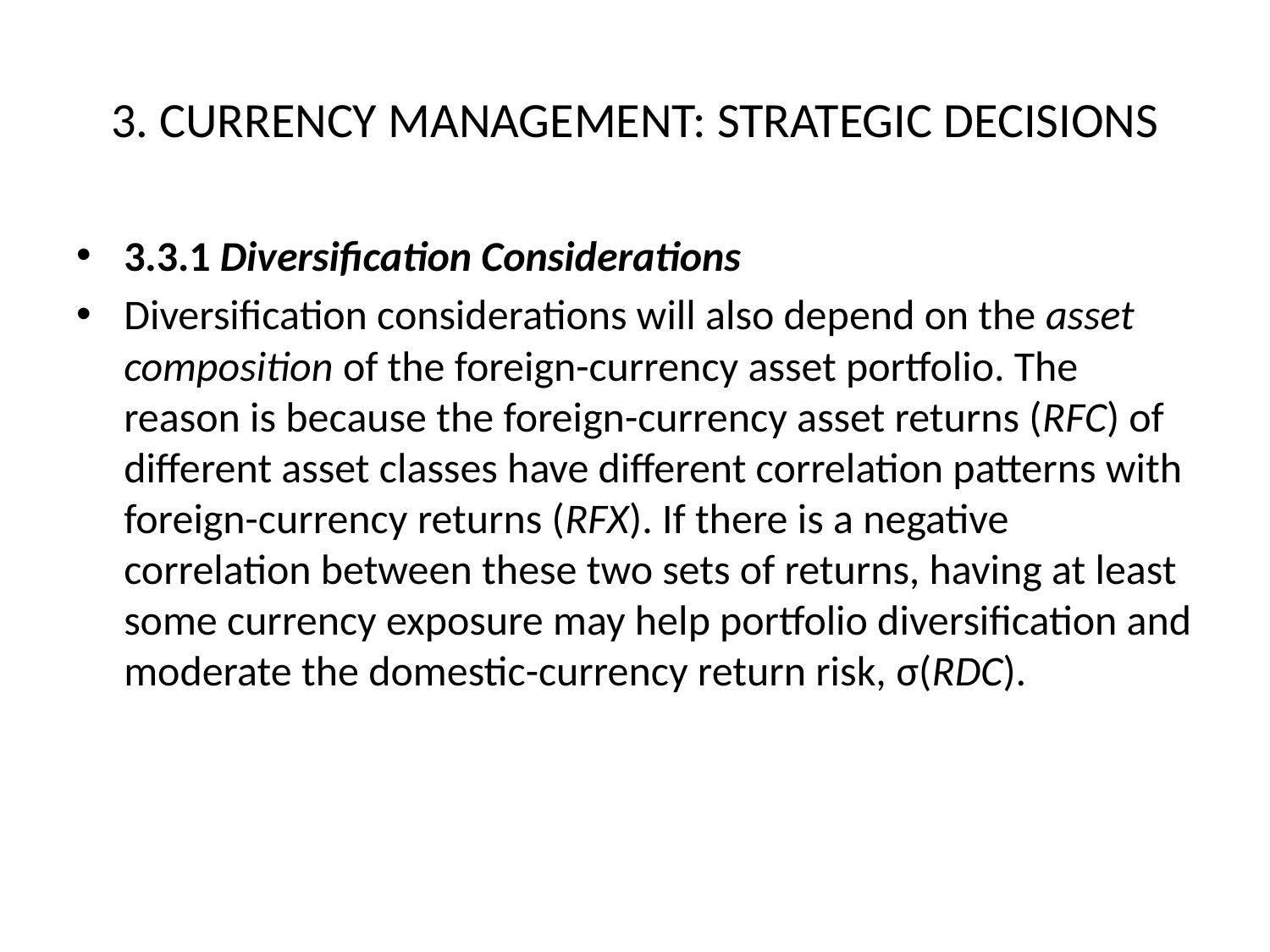

# 3. CURRENCY MANAGEMENT: STRATEGIC DECISIONS
3.3.1 Diversification Considerations
Diversification considerations will also depend on the asset composition of the foreign-currency asset portfolio. The reason is because the foreign-currency asset returns (RFC) of different asset classes have different correlation patterns with foreign-currency returns (RFX). If there is a negative correlation between these two sets of returns, having at least some currency exposure may help portfolio diversification and moderate the domestic-currency return risk, σ(RDC).